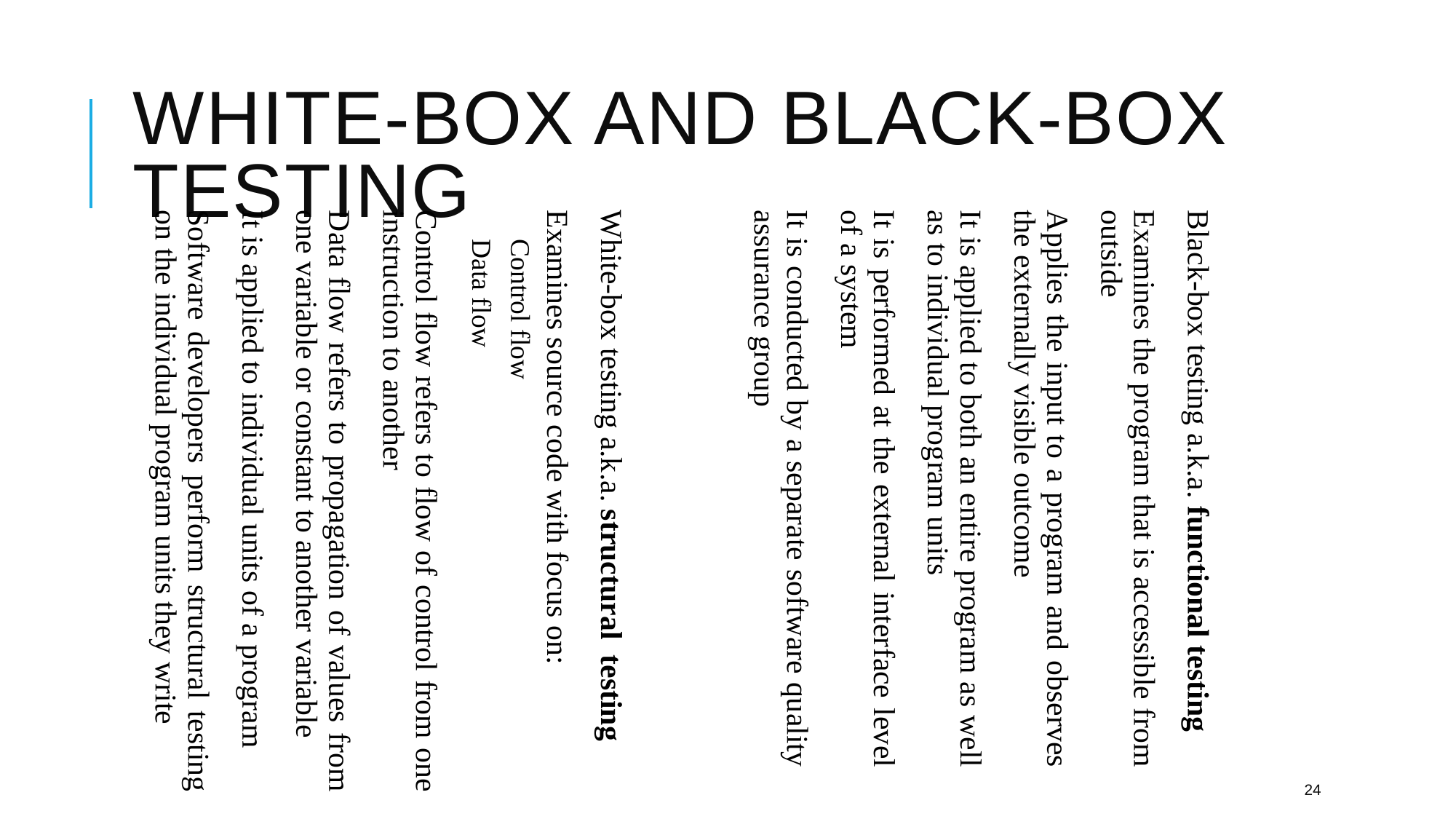

White-box and Black-box Testing
White-box testing a.k.a. structural  testing
Examines source code with focus on:
Control flow
Data flow
Control flow refers to flow of control from one instruction to another
Data flow refers to propagation of values from one variable or constant to another variable
It is applied to individual units of a program
Software developers perform structural testing on the individual program units they write
Black-box testing a.k.a. functional testing
Examines the program that is accessible from outside
Applies the input to a program and observes the externally visible outcome
It is applied to both an entire program as well as to individual program units
It is performed at the external interface level of a system
It is conducted by a separate software quality assurance group
24